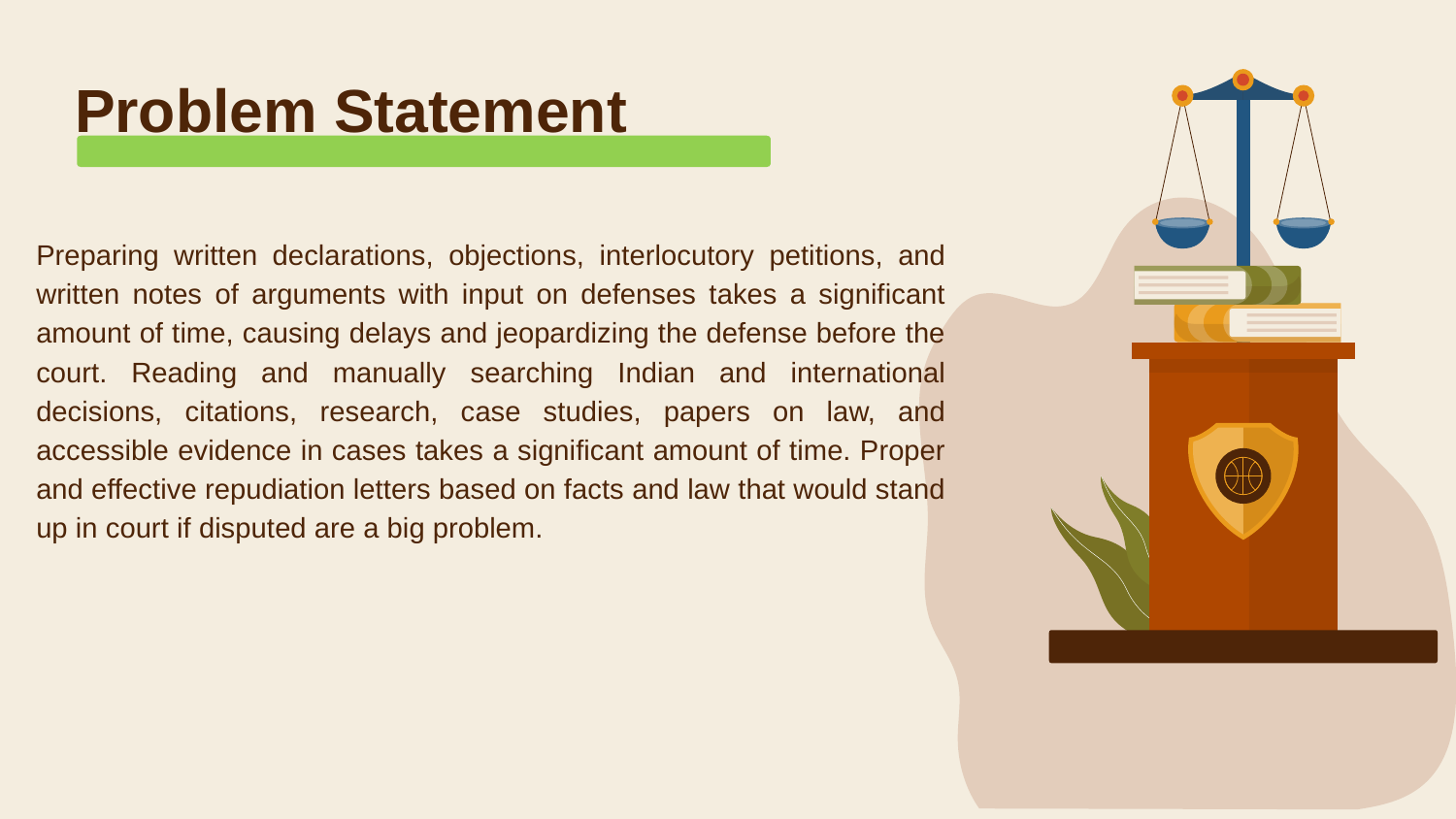

# Problem Statement

Preparing written declarations, objections, interlocutory petitions, and written notes of arguments with input on defenses takes a significant amount of time, causing delays and jeopardizing the defense before the court. Reading and manually searching Indian and international decisions, citations, research, case studies, papers on law, and accessible evidence in cases takes a significant amount of time. Proper and effective repudiation letters based on facts and law that would stand up in court if disputed are a big problem.